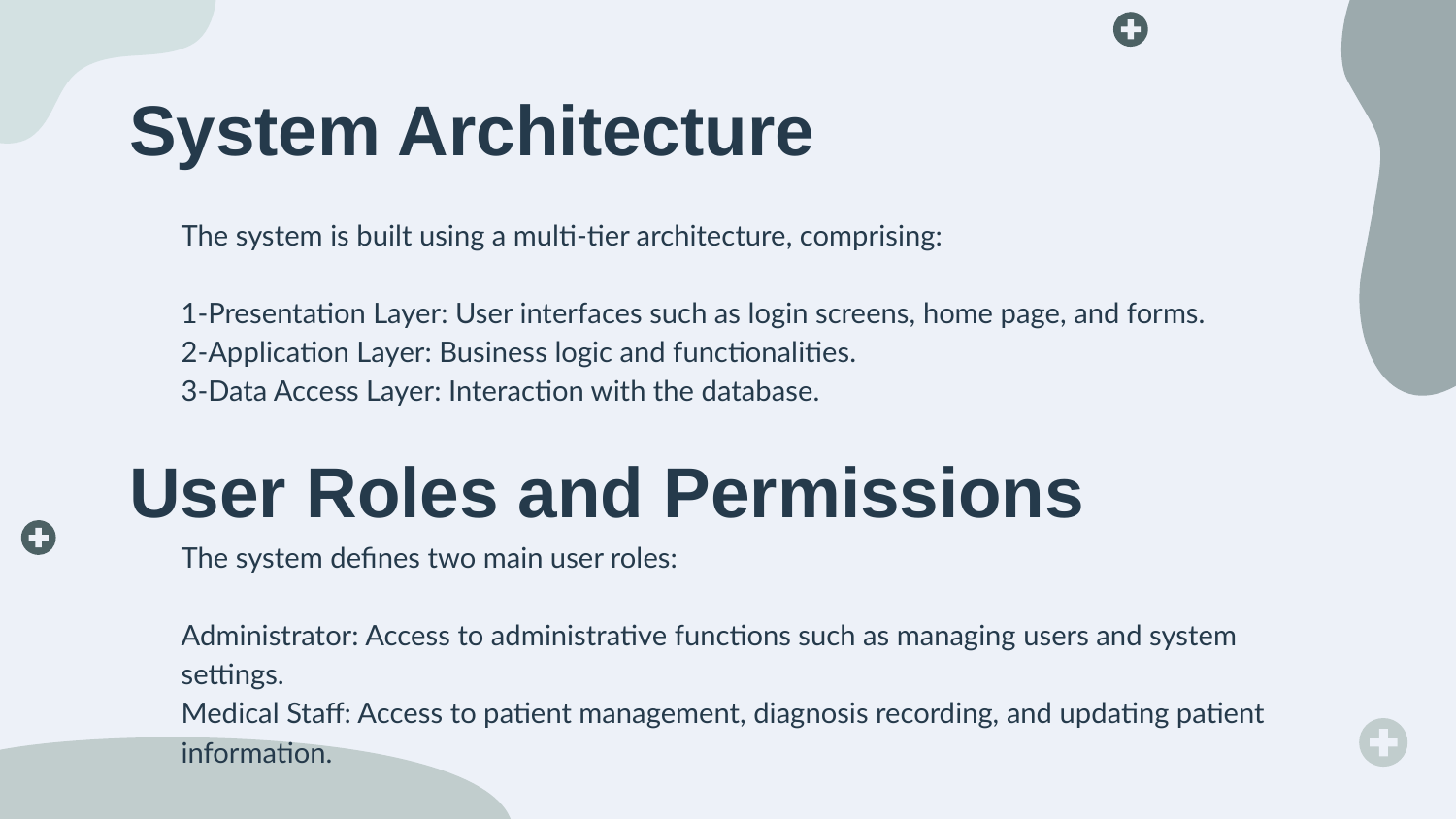

# System Architecture
The system is built using a multi-tier architecture, comprising:

1-Presentation Layer: User interfaces such as login screens, home page, and forms.
2-Application Layer: Business logic and functionalities.
3-Data Access Layer: Interaction with the database.
User Roles and Permissions
The system defines two main user roles:

Administrator: Access to administrative functions such as managing users and system settings.
Medical Staff: Access to patient management, diagnosis recording, and updating patient information.